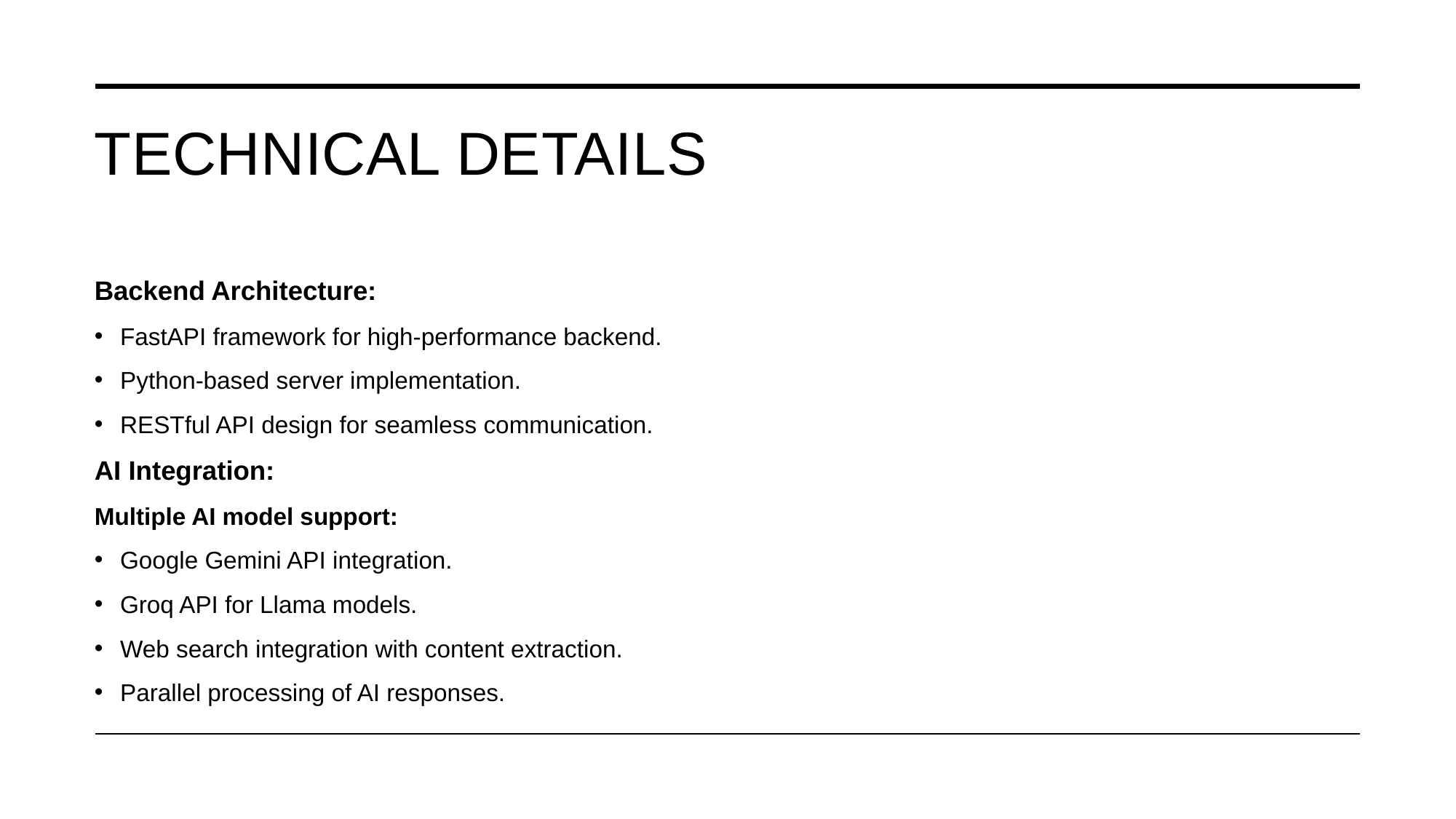

# Technical Details
Backend Architecture:
FastAPI framework for high-performance backend.
Python-based server implementation.
RESTful API design for seamless communication.
AI Integration:
Multiple AI model support:
Google Gemini API integration.
Groq API for Llama models.
Web search integration with content extraction.
Parallel processing of AI responses.